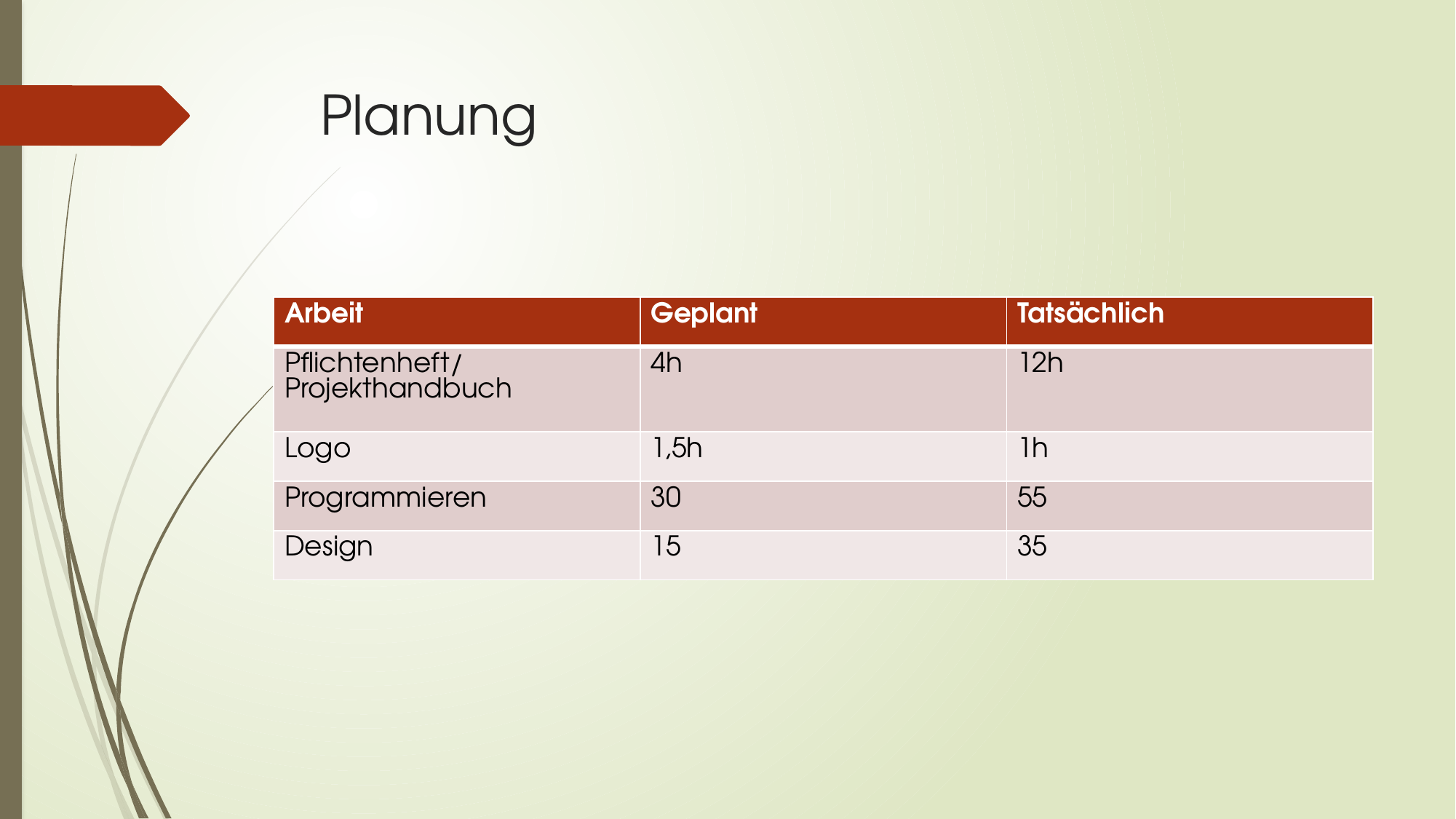

# Planung
| Arbeit | Geplant | Tatsächlich |
| --- | --- | --- |
| Pflichtenheft/ Projekthandbuch | 4h | 12h |
| Logo | 1,5h | 1h |
| Programmieren | 30 | 55 |
| Design | 15 | 35 |